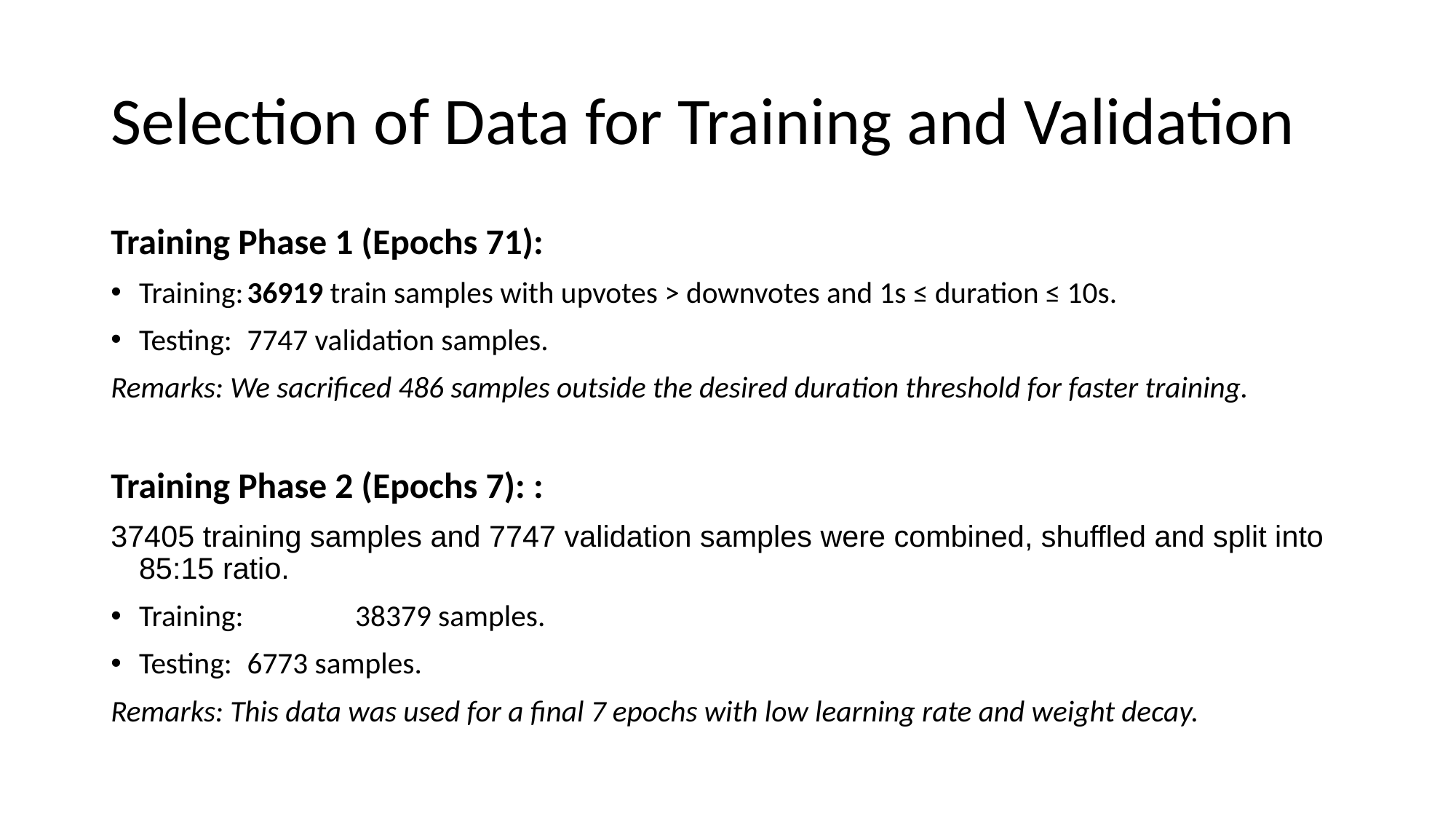

# Selection of Data for Training and Validation
Training Phase 1 (Epochs 71):
Training:	36919 train samples with upvotes > downvotes and 1s ≤ duration ≤ 10s.
Testing: 	7747 validation samples.
Remarks: We sacrificed 486 samples outside the desired duration threshold for faster training.

Training Phase 2 (Epochs 7): :
37405 training samples and 7747 validation samples were combined, shuffled and split into 85:15 ratio.
Training: 	38379 samples.
Testing: 	6773 samples.
Remarks: This data was used for a final 7 epochs with low learning rate and weight decay.